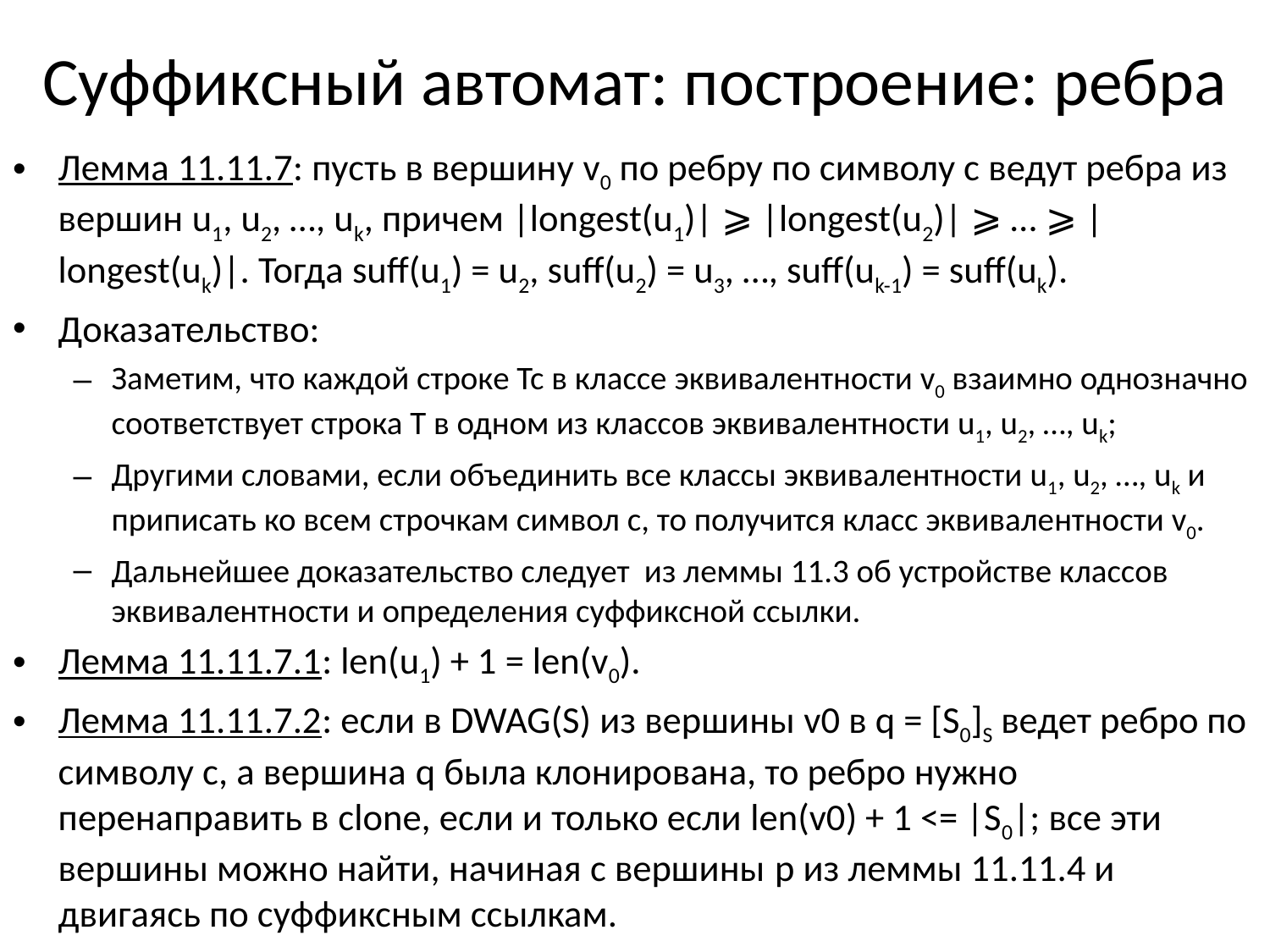

# Суффиксный автомат: построение: ребра
Лемма 11.11.7: пусть в вершину v0 по ребру по символу с ведут ребра из вершин u1, u2, …, uk, причем |longest(u1)| ⩾ |longest(u2)| ⩾ … ⩾ |longest(uk)|. Тогда suff(u1) = u2, suff(u2) = u3, …, suff(uk-1) = suff(uk).
Доказательство:
Заметим, что каждой строке Tc в классе эквивалентности v0 взаимно однозначно соответствует строка Т в одном из классов эквивалентности u1, u2, …, uk;
Другими словами, если объединить все классы эквивалентности u1, u2, …, uk и приписать ко всем строчкам символ с, то получится класс эквивалентности v0.
Дальнейшее доказательство следует  из леммы 11.3 об устройстве классов эквивалентности и определения суффиксной ссылки.
Лемма 11.11.7.1: len(u1) + 1 = len(v0).
Лемма 11.11.7.2: если в DWAG(S) из вершины v0 в q = [S0]S ведет ребро по символу с, а вершина q была клонирована, то ребро нужно перенаправить в clone, если и только если len(v0) + 1 <= |S0|; все эти вершины можно найти, начиная с вершины p из леммы 11.11.4 и двигаясь по суффиксным ссылкам.